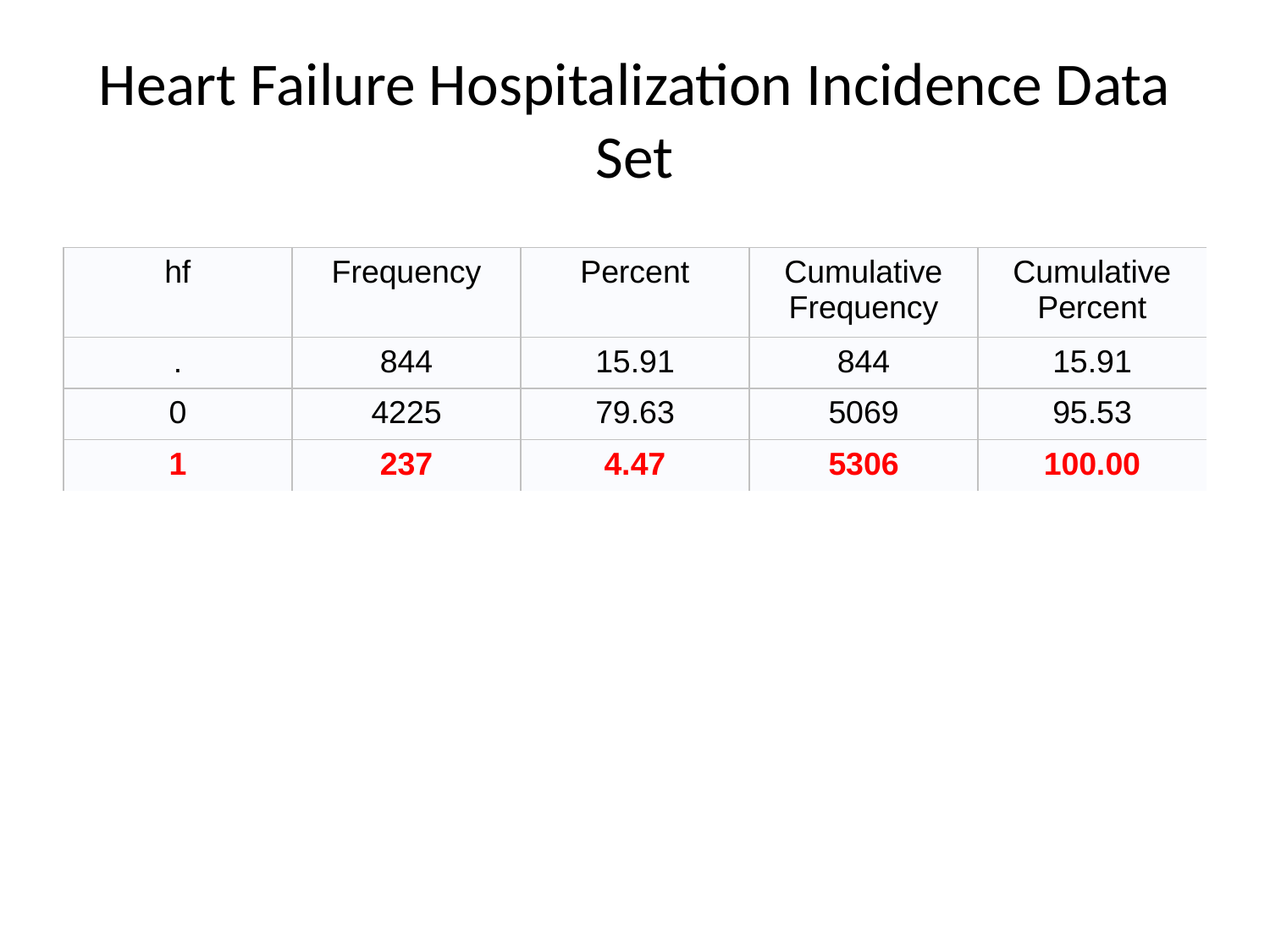

# Heart Failure Hospitalization Incidence Data Set

| hf | Frequency | Percent | Cumulative Frequency | Cumulative Percent |
| --- | --- | --- | --- | --- |
| . | 844 | 15.91 | 844 | 15.91 |
| 0 | 4225 | 79.63 | 5069 | 95.53 |
| 1 | 237 | 4.47 | 5306 | 100.00 |